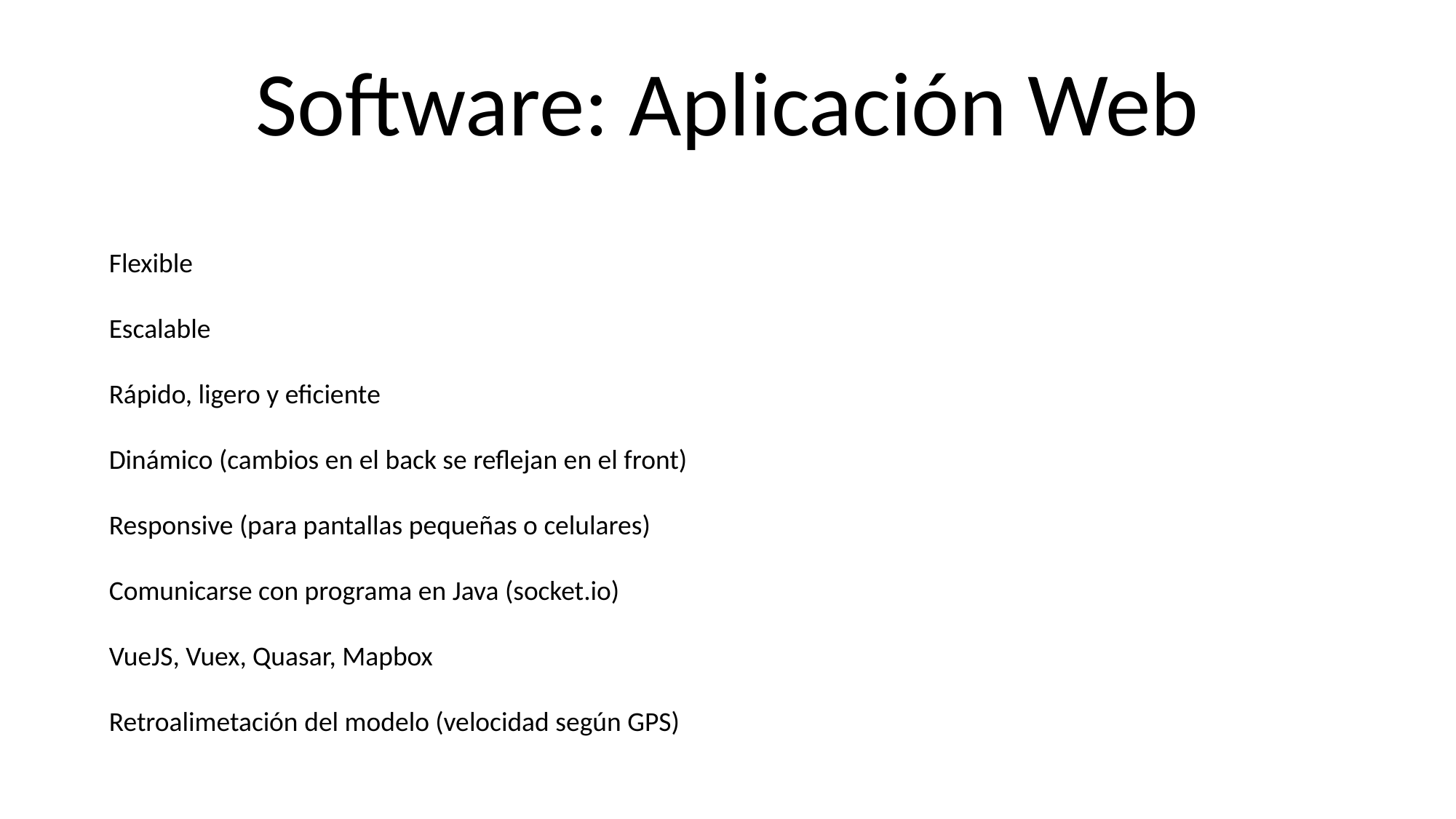

# Software: Aplicación Web
Flexible

Escalable

Rápido, ligero y eficiente

Dinámico (cambios en el back se reflejan en el front)

Responsive (para pantallas pequeñas o celulares)

Comunicarse con programa en Java (socket.io)

VueJS, Vuex, Quasar, Mapbox

Retroalimetación del modelo (velocidad según GPS)